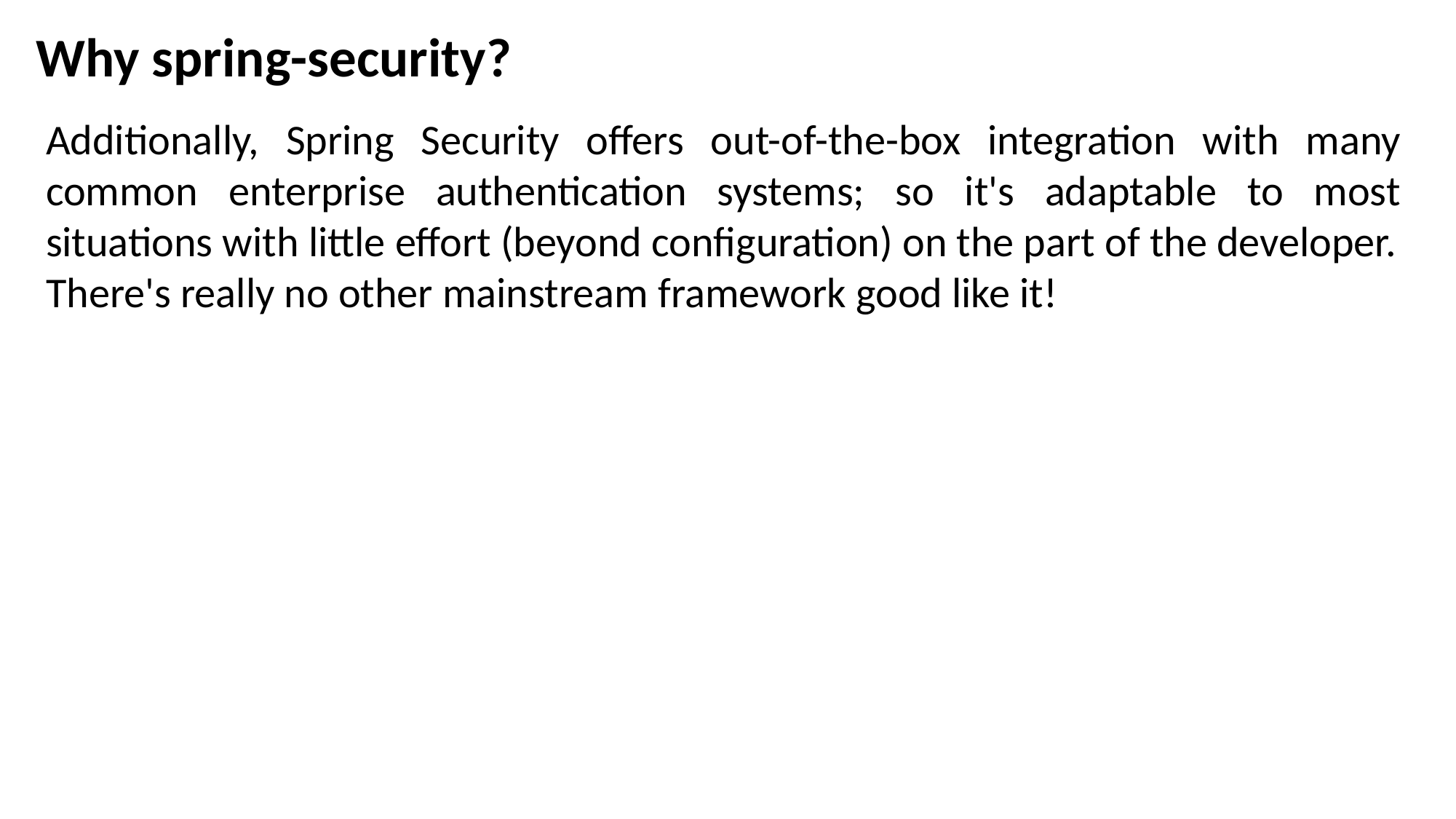

Why spring-security?
Additionally, Spring Security offers out-of-the-box integration with many common enterprise authentication systems; so it's adaptable to most situations with little effort (beyond configuration) on the part of the developer.
There's really no other mainstream framework good like it!